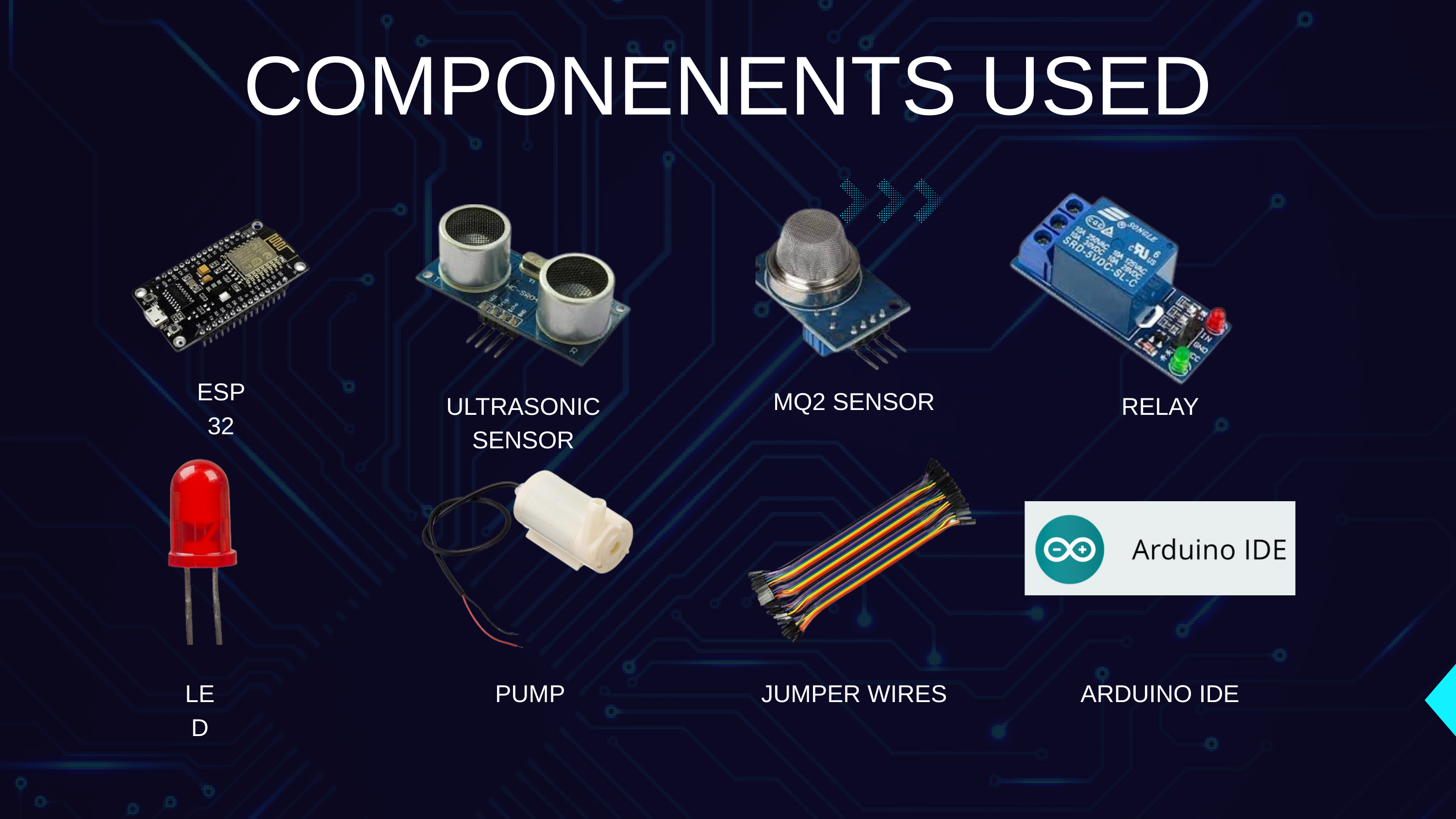

COMPONENENTS USED

ESP 32
MQ2 SENSOR
ULTRASONIC SENSOR
RELAY

LED
PUMP
JUMPER WIRES
ARDUINO IDE